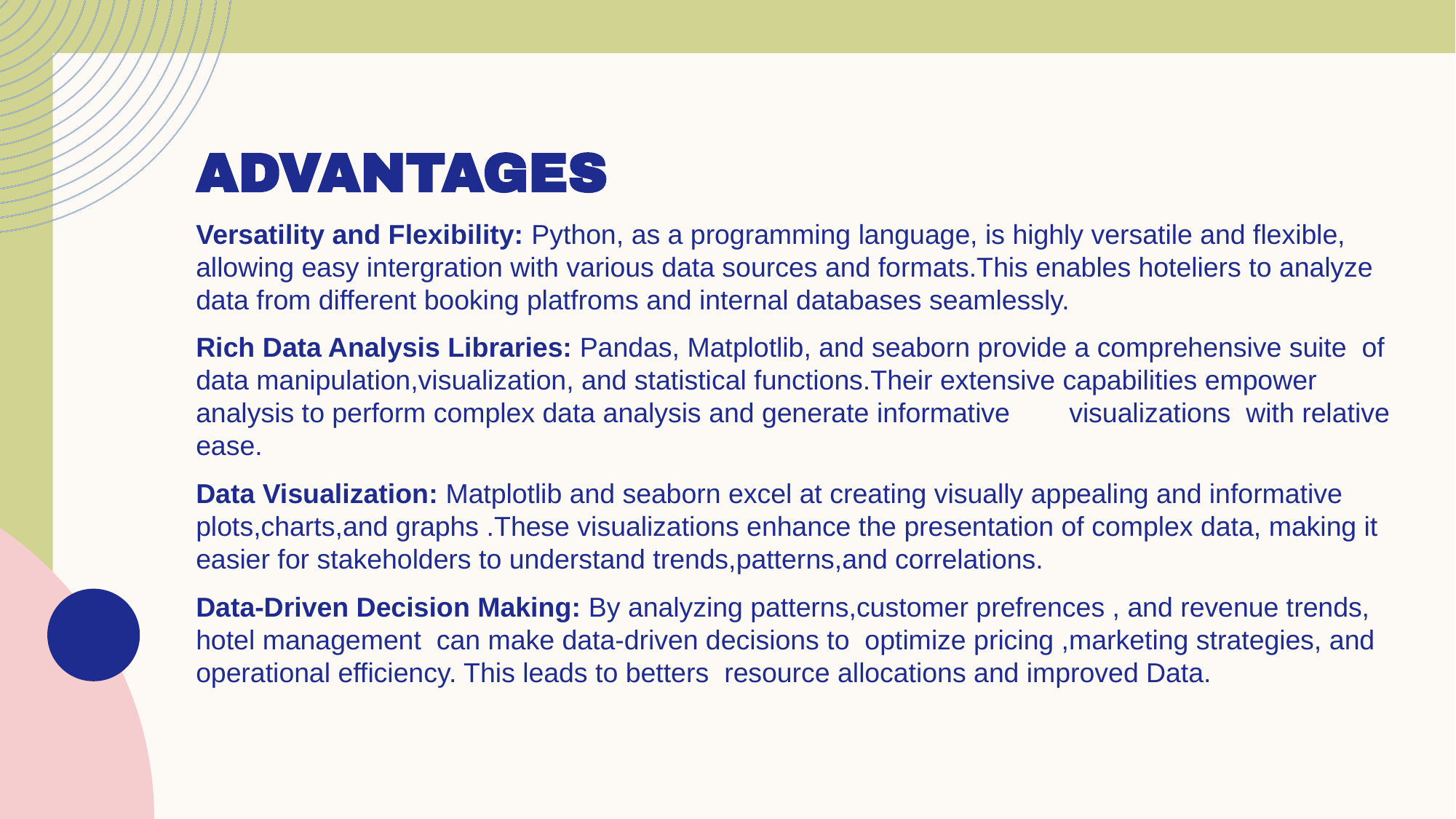

# advantages
Versatility and Flexibility: Python, as a programming language, is highly versatile and flexible, allowing easy intergration with various data sources and formats.This enables hoteliers to analyze data from different booking platfroms and internal databases seamlessly.
Rich Data Analysis Libraries: Pandas, Matplotlib, and seaborn provide a comprehensive suite  of data manipulation,visualization, and statistical functions.Their extensive capabilities empower analysis to perform complex data analysis and generate informative 	visualizations  with relative ease.
Data Visualization: Matplotlib and seaborn excel at creating visually appealing and informative plots,charts,and graphs .These visualizations enhance the presentation of complex data, making it easier for stakeholders to understand trends,patterns,and correlations.
Data-Driven Decision Making: By analyzing patterns,customer prefrences , and revenue trends, hotel management  can make data-driven decisions to  optimize pricing ,marketing strategies, and operational efficiency. This leads to betters  resource allocations and improved Data.